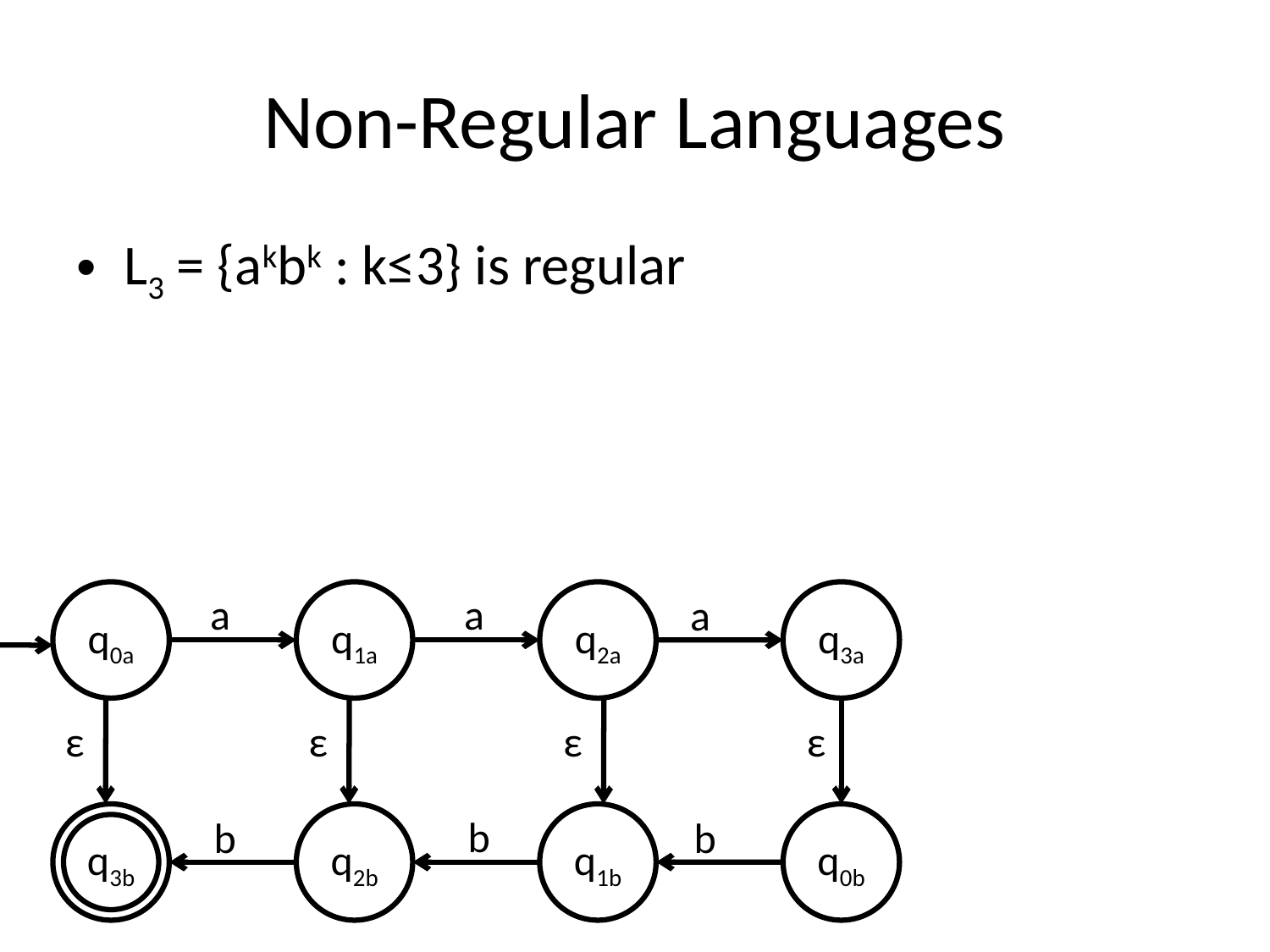

# Non-Regular Languages
L3 = {akbk : k≤3} is regular
a
q0a
a
q1a
q2a
q3a
a
ε
ε
ε
ε
q3b
q2b
b
q1b
q0b
b
b